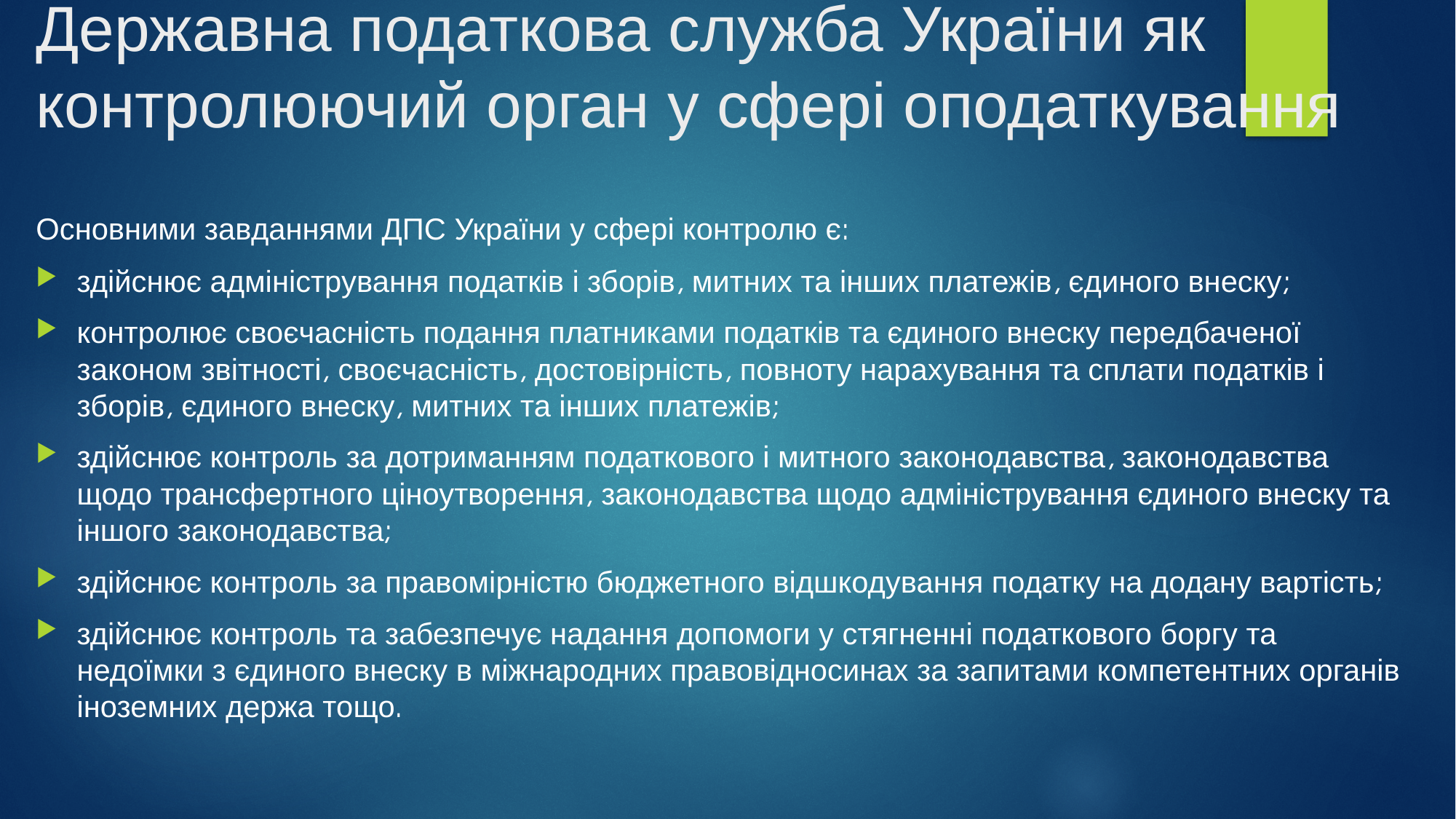

# Державна податкова служба України як контролюючий орган у сфері оподаткування
Основними завданнями ДПС України у сфері контролю є:
здійснює адміністрування податків і зборів, митних та інших платежів, єдиного внеску;
контролює своєчасність подання платниками податків та єдиного внеску передбаченої законом звітності, своєчасність, достовірність, повноту нарахування та сплати податків і зборів, єдиного внеску, митних та інших платежів;
здійснює контроль за дотриманням податкового і митного законодавства, законодавства щодо трансфертного ціноутворення, законодавства щодо адміністрування єдиного внеску та іншого законодавства;
здійснює контроль за правомірністю бюджетного відшкодування податку на додану вартість;
здійснює контроль та забезпечує надання допомоги у стягненні податкового боргу та недоїмки з єдиного внеску в міжнародних правовідносинах за запитами компетентних органів іноземних держа тощо.